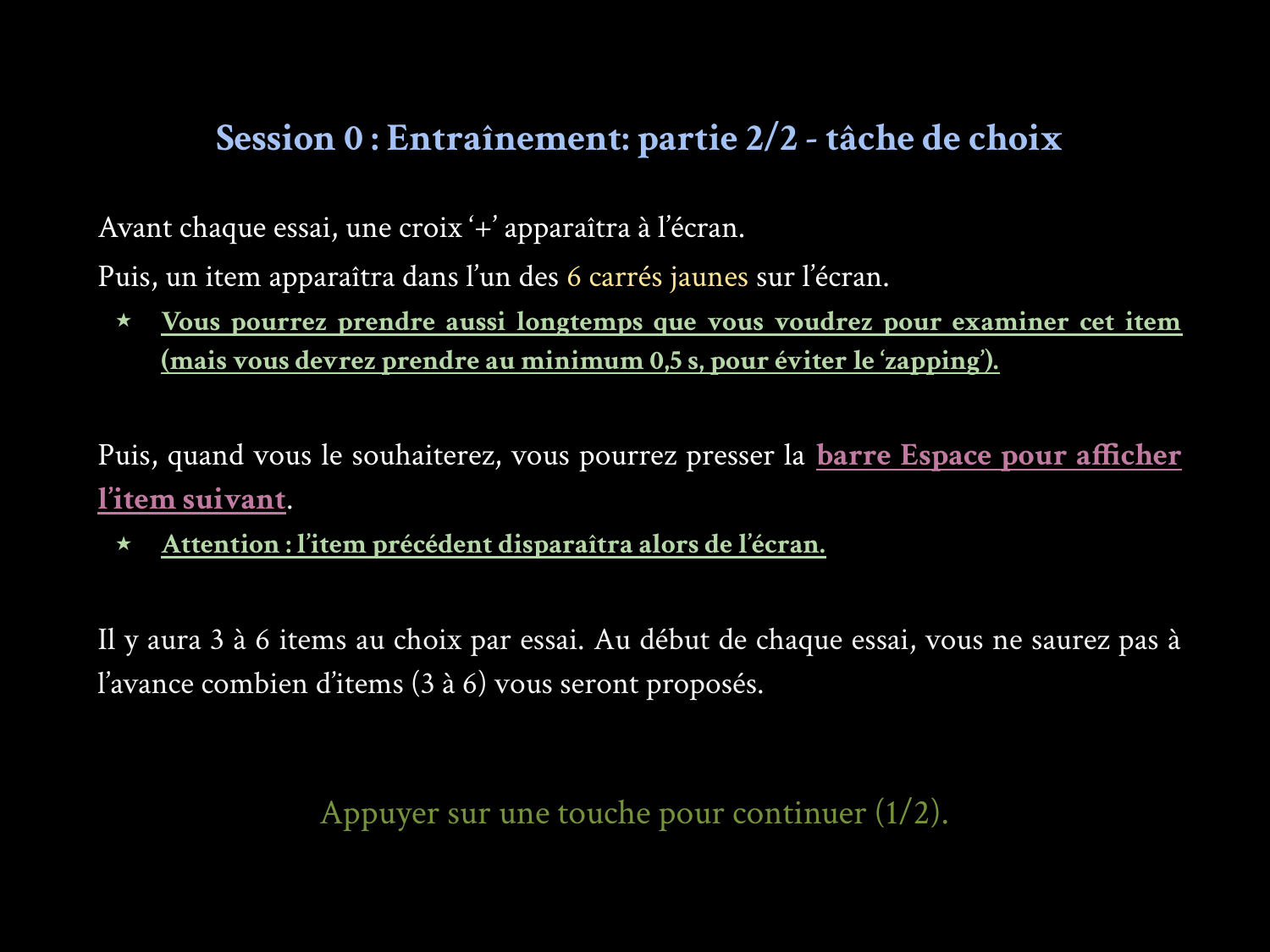

Session 0 : Entraînement: partie 2/2 - tâche de choix

Avant chaque essai, une croix ‘+’ apparaîtra à l’écran.
Puis, un item apparaîtra dans l’un des 6 carrés jaunes sur l’écran.
Vous pourrez prendre aussi longtemps que vous voudrez pour examiner cet item (mais vous devrez prendre au minimum 0,5 s, pour éviter le ‘zapping’).

Puis, quand vous le souhaiterez, vous pourrez presser la barre Espace pour afficher l’item suivant.
Attention : l’item précédent disparaîtra alors de l’écran.

Il y aura 3 à 6 items au choix par essai. Au début de chaque essai, vous ne saurez pas à l’avance combien d’items (3 à 6) vous seront proposés.

 Appuyer sur une touche pour continuer (1/2).